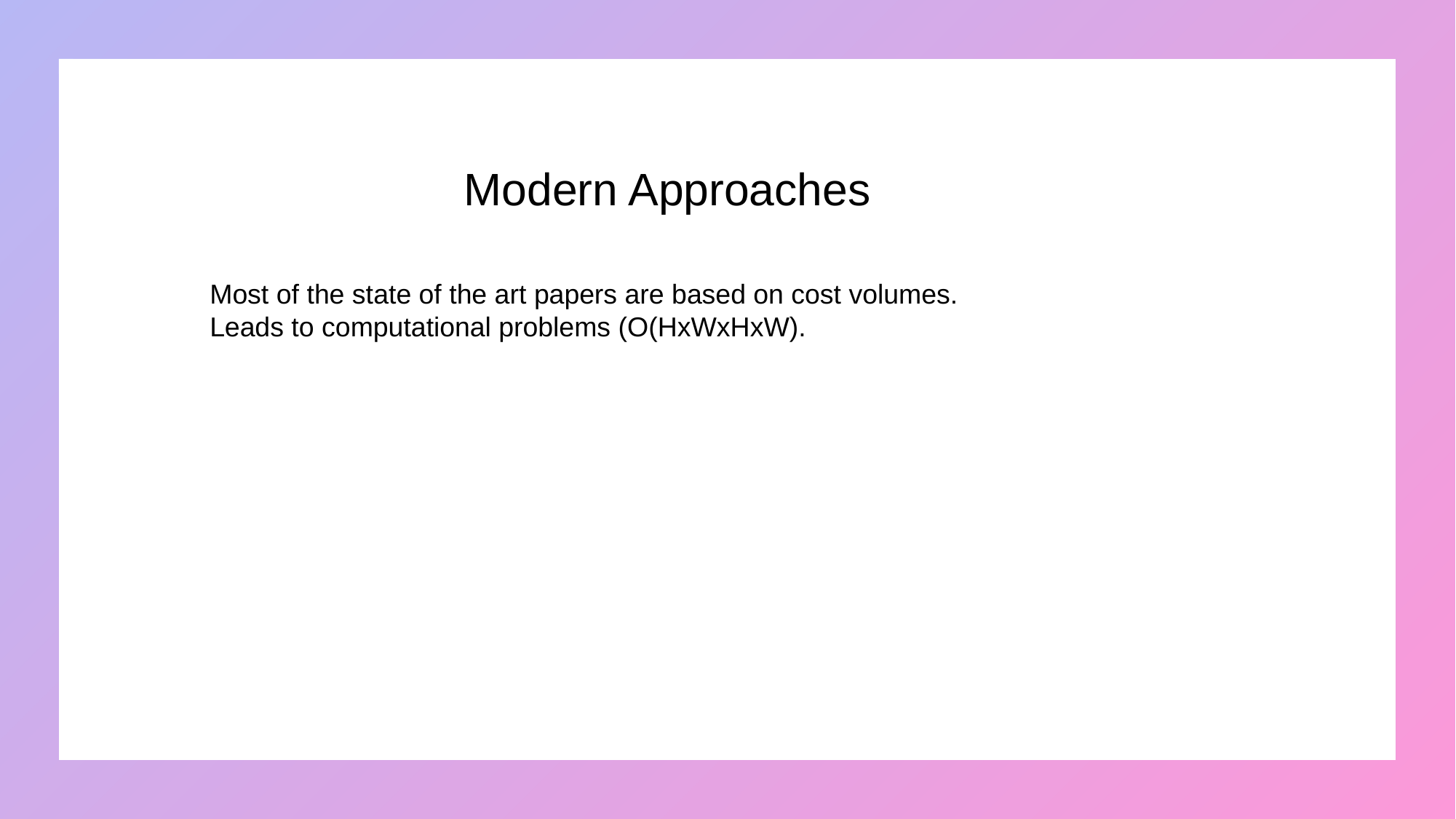

Modern Approaches
Most of the state of the art papers are based on cost volumes.
Leads to computational problems (O(HxWxHxW).